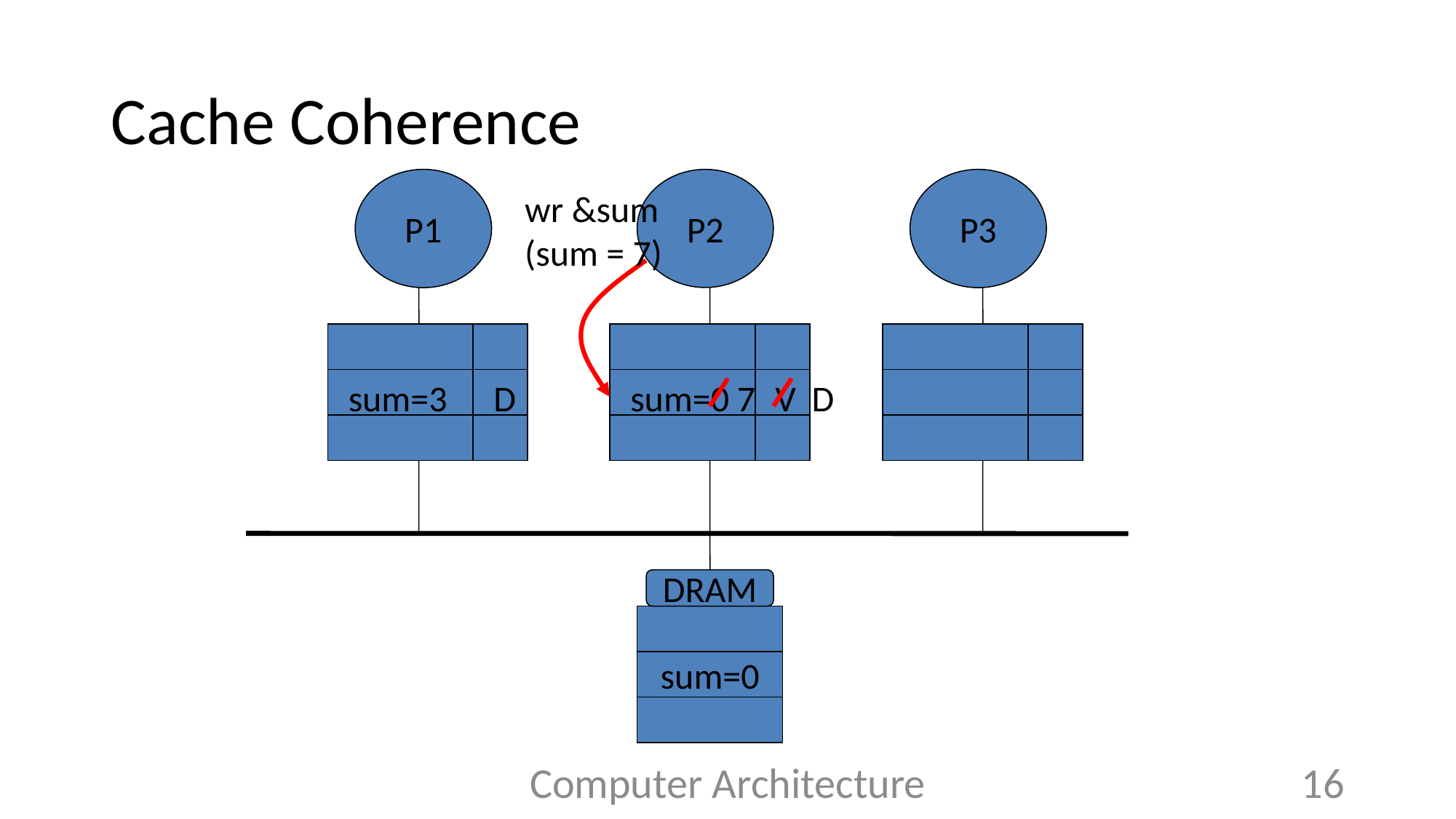

# Cache Coherence
P1
P2

P3
wr &sum
(sum = 7)

sum=3

D
sum=0
7
D

V

DRAM

sum=0

Computer Architecture
16